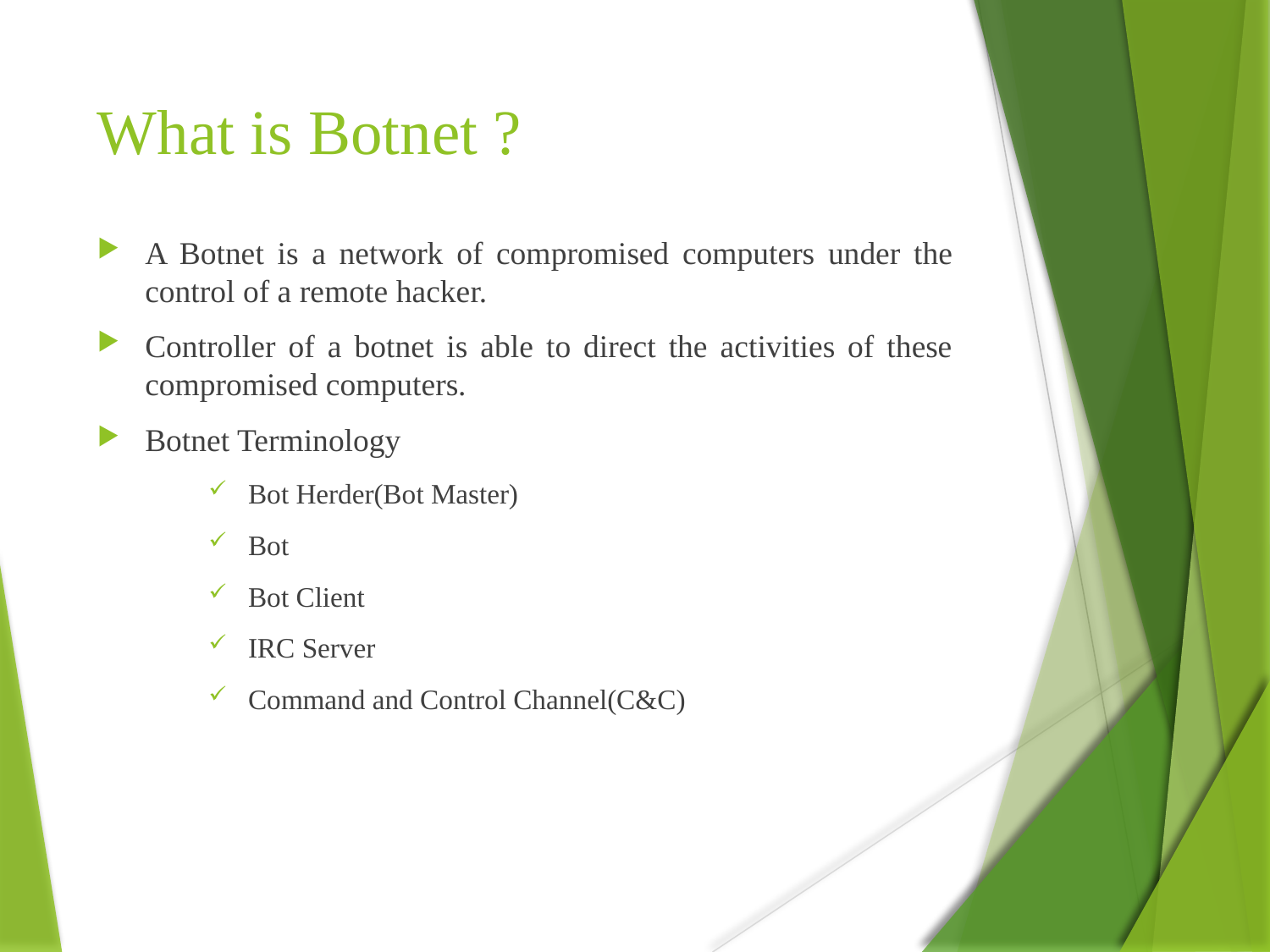

# What is Botnet ?
A Botnet is a network of compromised computers under the control of a remote hacker.
Controller of a botnet is able to direct the activities of these compromised computers.
Botnet Terminology
Bot Herder(Bot Master)
Bot
Bot Client
IRC Server
Command and Control Channel(C&C)